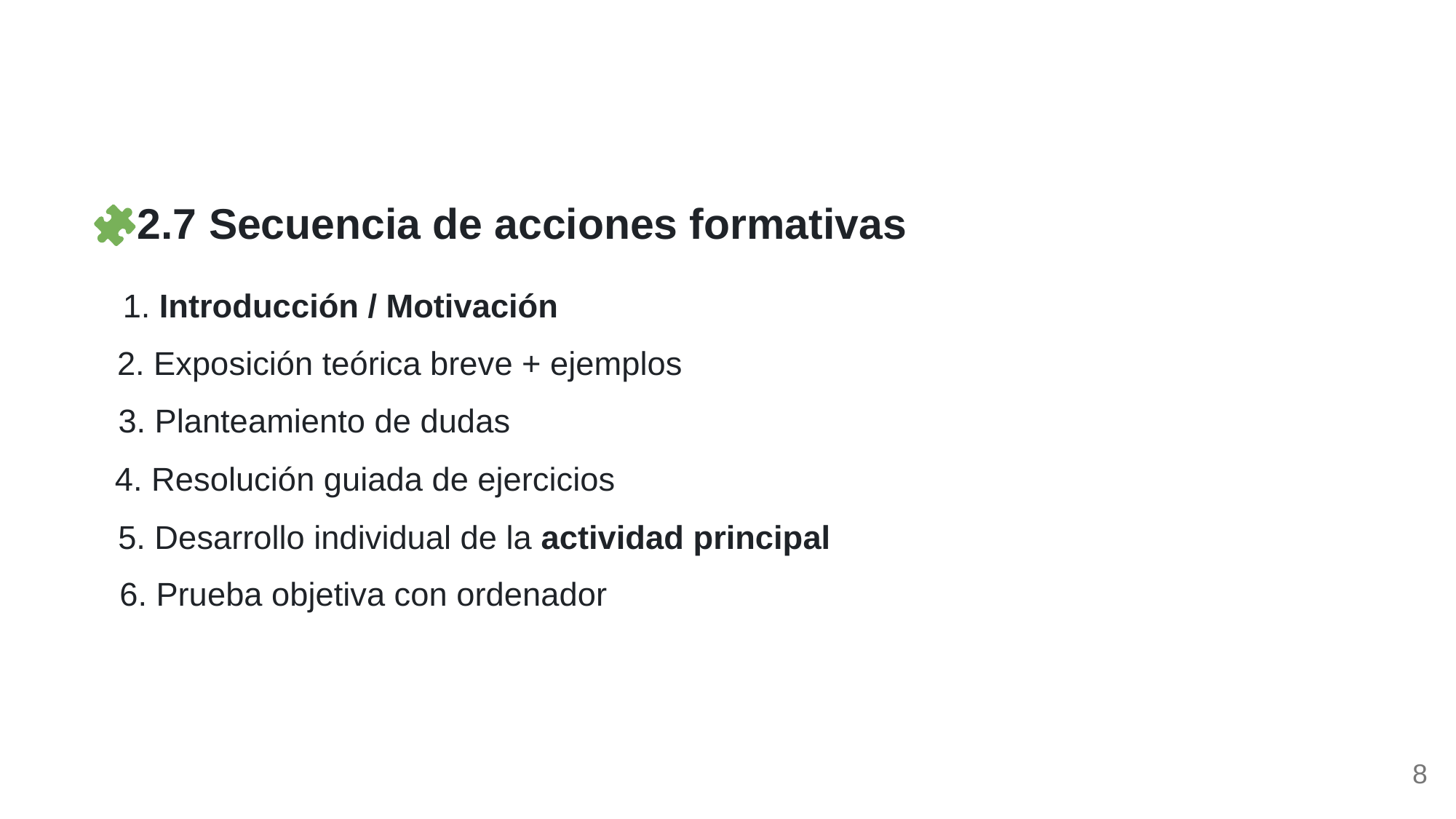

2.7 Secuencia de acciones formativas

1. Introducción / Motivación
2. Exposición teórica breve + ejemplos
3. Planteamiento de dudas
4. Resolución guiada de ejercicios
5. Desarrollo individual de la actividad principal
6. Prueba objetiva con ordenador
8